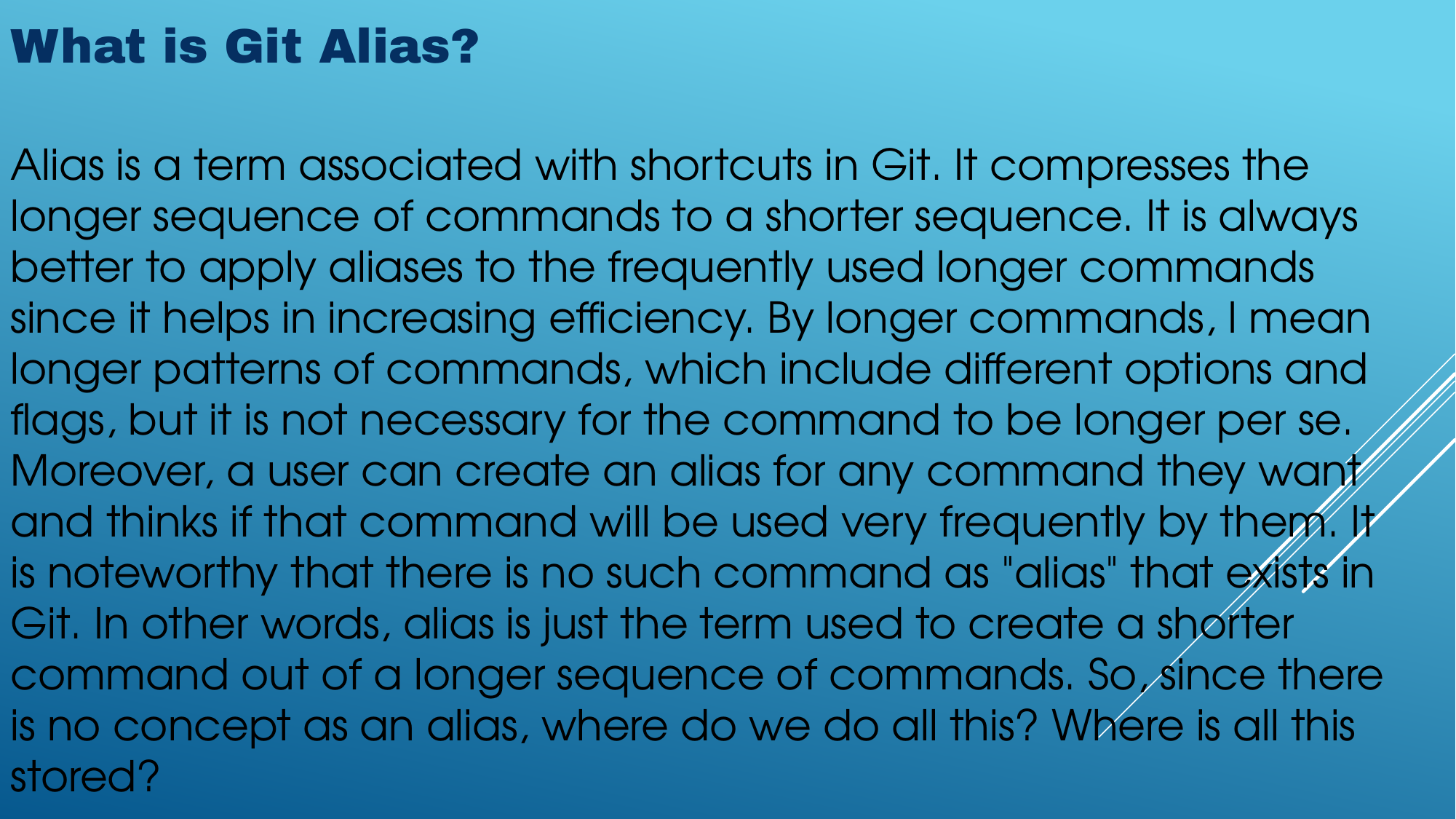

What is Git Alias?

Alias is a term associated with shortcuts in Git. It compresses the longer sequence of commands to a shorter sequence. It is always better to apply aliases to the frequently used longer commands since it helps in increasing efficiency. By longer commands, I mean longer patterns of commands, which include different options and flags, but it is not necessary for the command to be longer per se. Moreover, a user can create an alias for any command they want and thinks if that command will be used very frequently by them. It is noteworthy that there is no such command as "alias" that exists in Git. In other words, alias is just the term used to create a shorter command out of a longer sequence of commands. So, since there is no concept as an alias, where do we do all this? Where is all this stored?